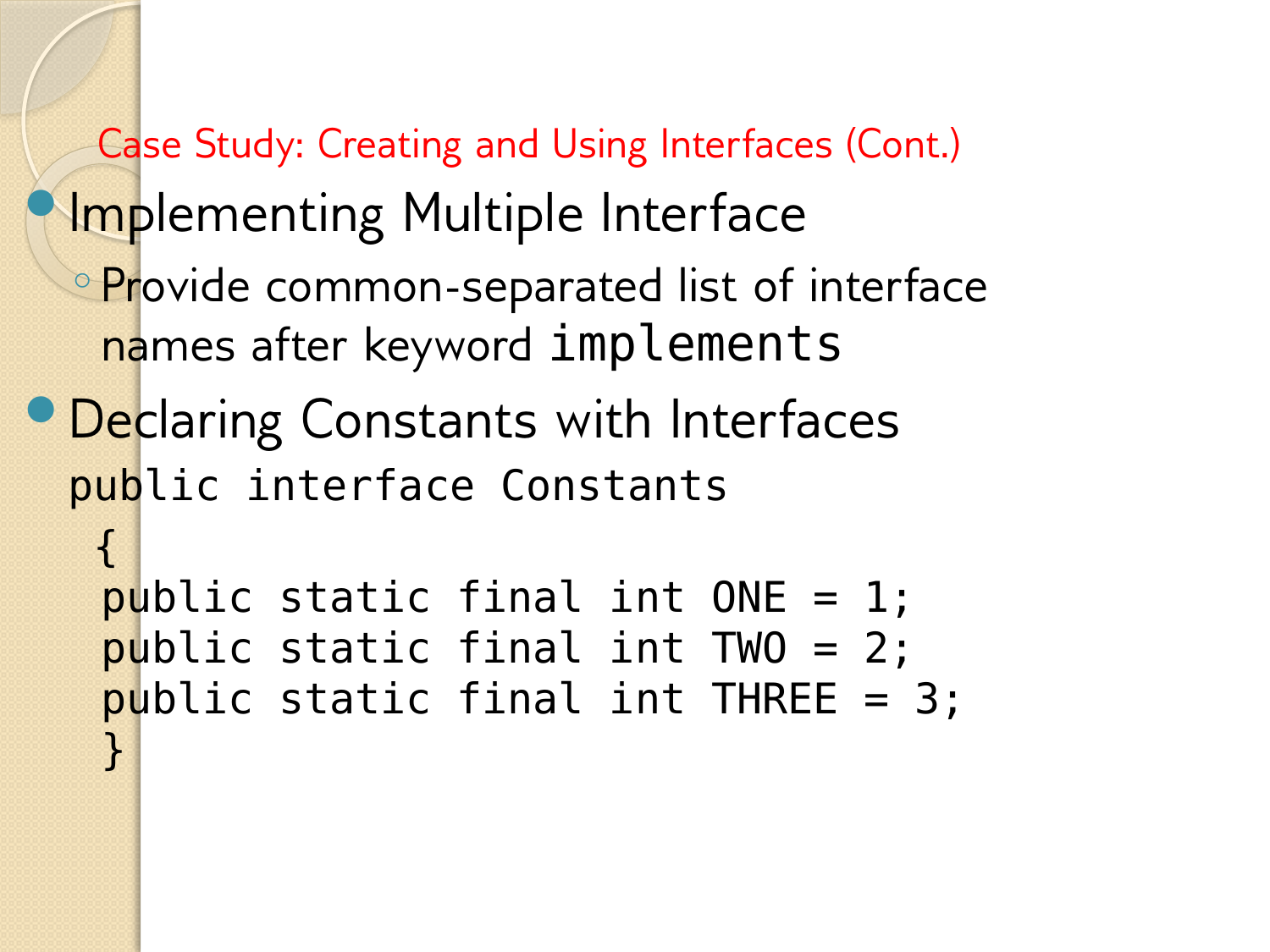

# Case Study: Creating and Using Interfaces (Cont.)
Implementing Multiple Interface
Provide common-separated list of interface names after keyword implements
Declaring Constants with Interfaces
public interface Constants
 {
public static final int ONE = 1;
public static final int TWO = 2;
public static final int THREE = 3;
}